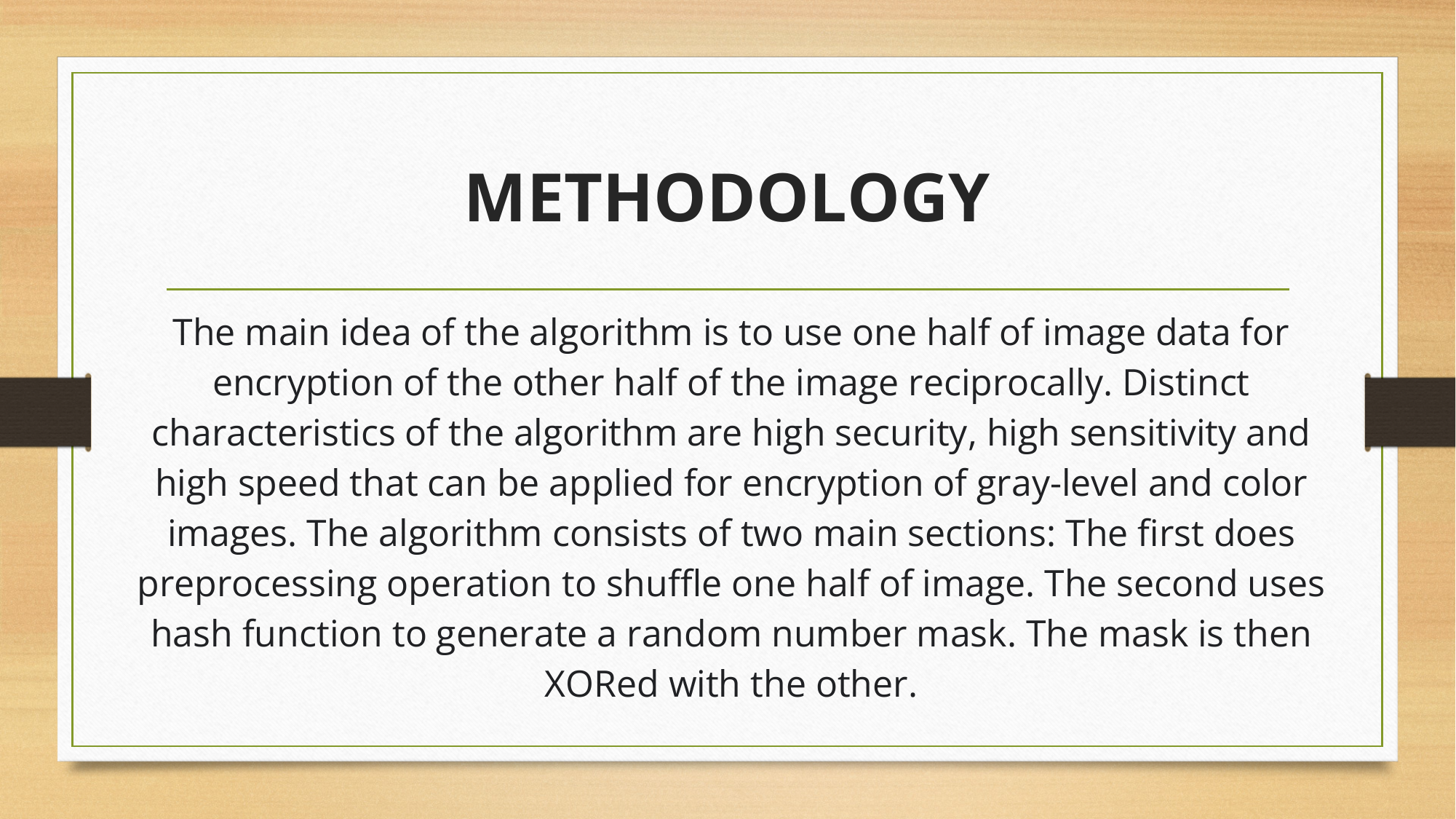

# METHODOLOGY
The main idea of the algorithm is to use one half of image data for encryption of the other half of the image reciprocally. Distinct characteristics of the algorithm are high security, high sensitivity and high speed that can be applied for encryption of gray-level and color images. The algorithm consists of two main sections: The first does preprocessing operation to shuffle one half of image. The second uses hash function to generate a random number mask. The mask is then XORed with the other.